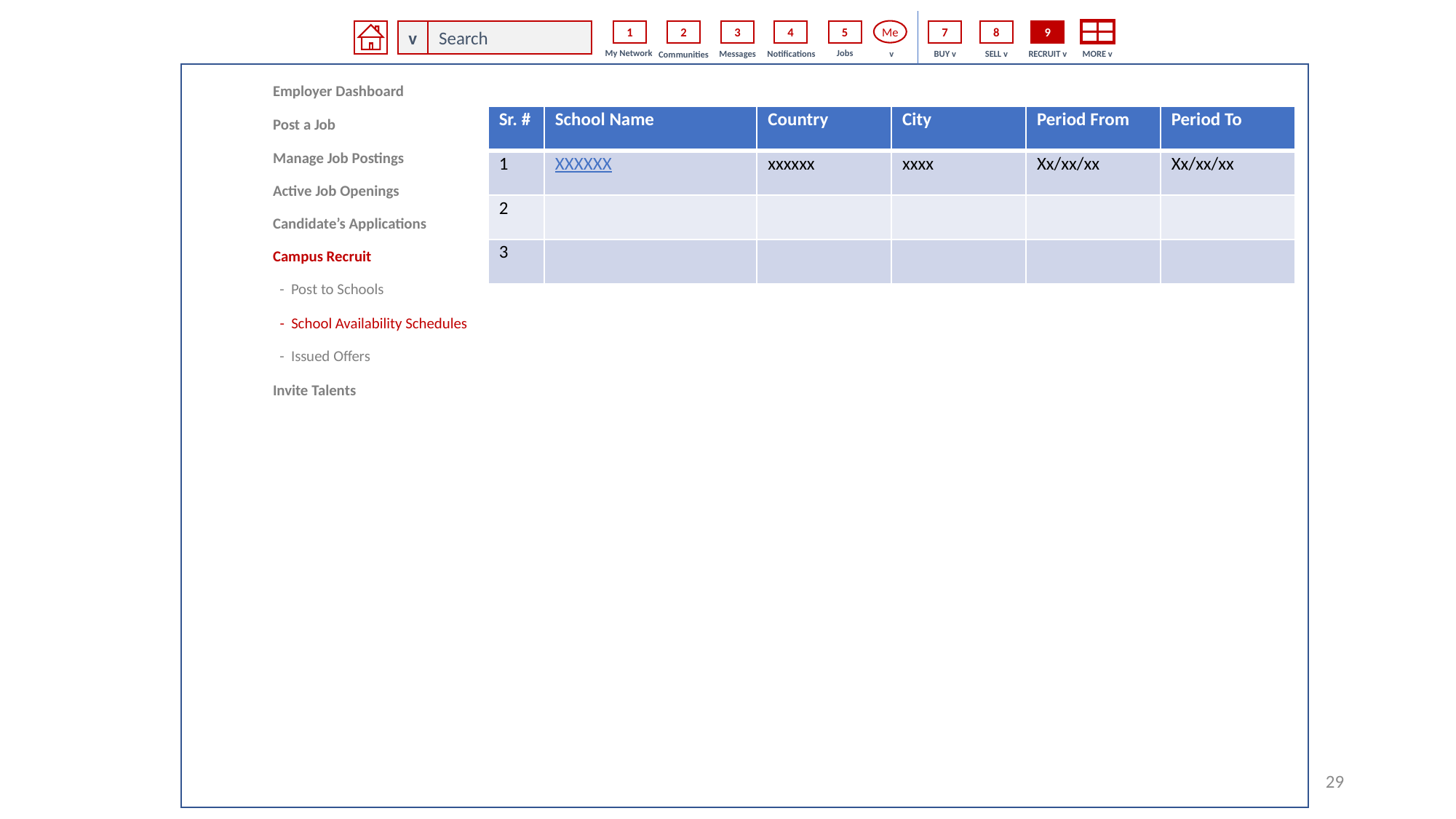

v
1
2
3
4
5
Me
7
8
9

Search
My Network
Jobs
Notifications
SELL v
MORE v
Messages
v
BUY v
RECRUIT v
Communities

Employer Dashboard
| Sr. # | School Name | Country | City | Period From | Period To |
| --- | --- | --- | --- | --- | --- |
| 1 | XXXXXX | xxxxxx | xxxx | Xx/xx/xx | Xx/xx/xx |
| 2 |  |  |  |  |  |
| 3 |  |  |  |  |  |
Post a Job
Manage Job Postings
Active Job Openings
Candidate’s Applications
Campus Recruit
  -  Post to Schools
  -  School Availability Schedules
  -  Issued Offers
Invite Talents
29